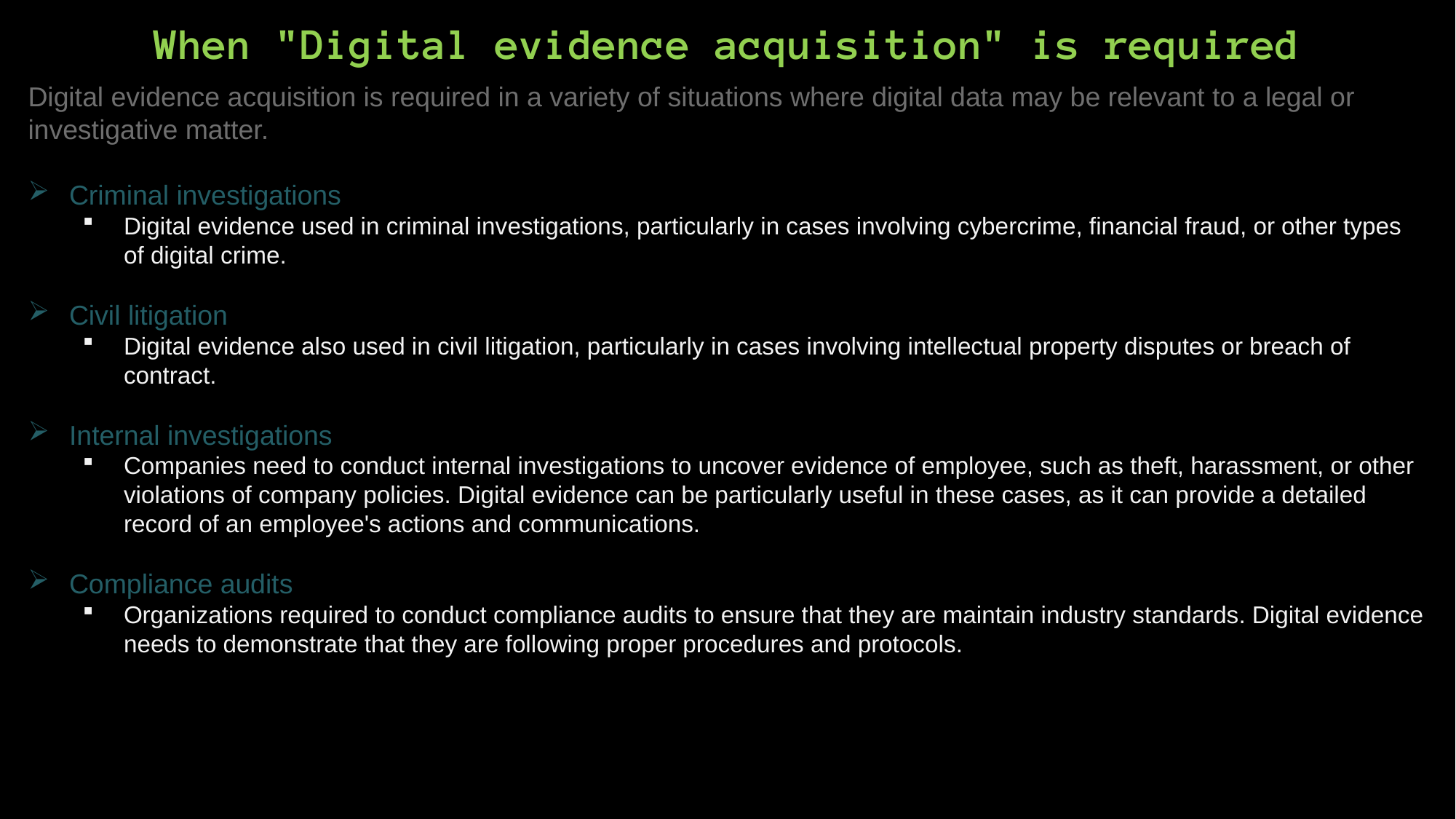

# When "Digital evidence acquisition" is required
Digital evidence acquisition is required in a variety of situations where digital data may be relevant to a legal or investigative matter.

Criminal investigations
Digital evidence used in criminal investigations, particularly in cases involving cybercrime, financial fraud, or other types of digital crime.

Civil litigation
Digital evidence also used in civil litigation, particularly in cases involving intellectual property disputes or breach of contract.

Internal investigations
Companies need to conduct internal investigations to uncover evidence of employee, such as theft, harassment, or other violations of company policies. Digital evidence can be particularly useful in these cases, as it can provide a detailed record of an employee's actions and communications.

Compliance audits
Organizations required to conduct compliance audits to ensure that they are maintain industry standards. Digital evidence needs to demonstrate that they are following proper procedures and protocols.